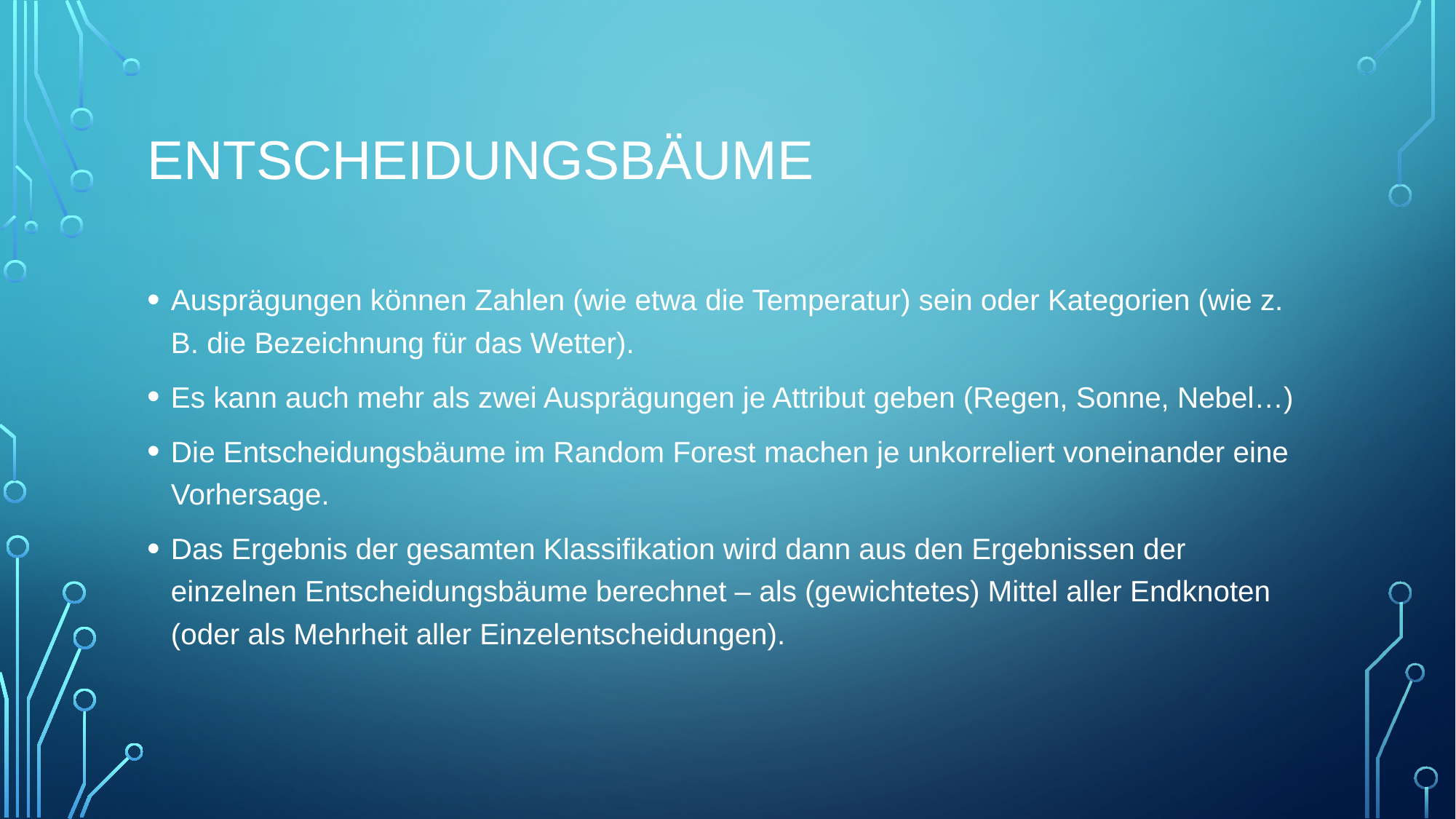

# Entscheidungsbäume
Ausprägungen können Zahlen (wie etwa die Temperatur) sein oder Kategorien (wie z. B. die Bezeichnung für das Wetter).
Es kann auch mehr als zwei Ausprägungen je Attribut geben (Regen, Sonne, Nebel…)
Die Entscheidungsbäume im Random Forest machen je unkorreliert voneinander eine Vorhersage.
Das Ergebnis der gesamten Klassifikation wird dann aus den Ergebnissen der einzelnen Entscheidungsbäume berechnet – als (gewichtetes) Mittel aller Endknoten (oder als Mehrheit aller Einzelentscheidungen).